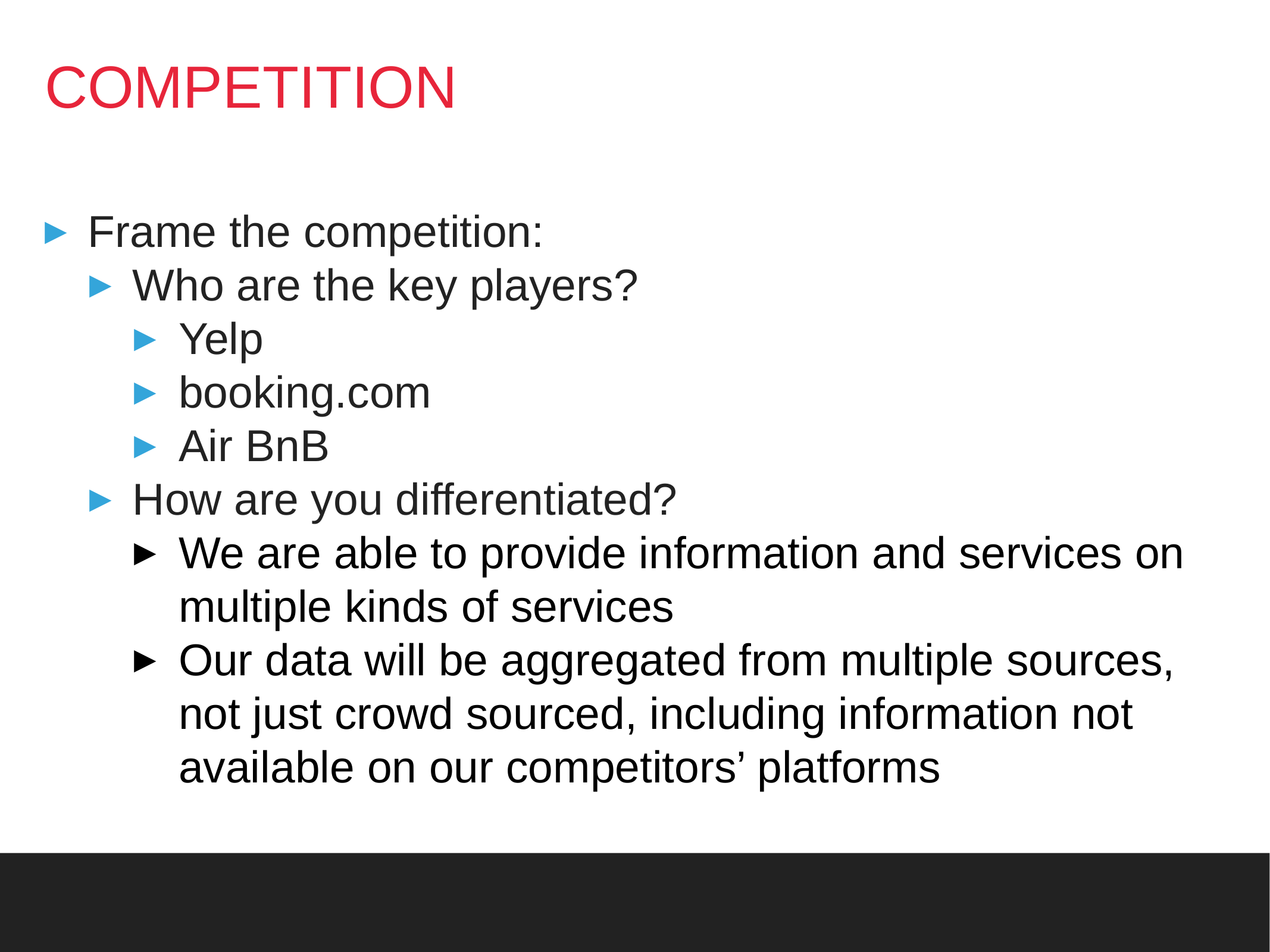

# COMPETITION

Frame the competition:
Who are the key players?
Yelp
booking.com
Air BnB
How are you differentiated?
We are able to provide information and services on multiple kinds of services
Our data will be aggregated from multiple sources, not just crowd sourced, including information not available on our competitors’ platforms